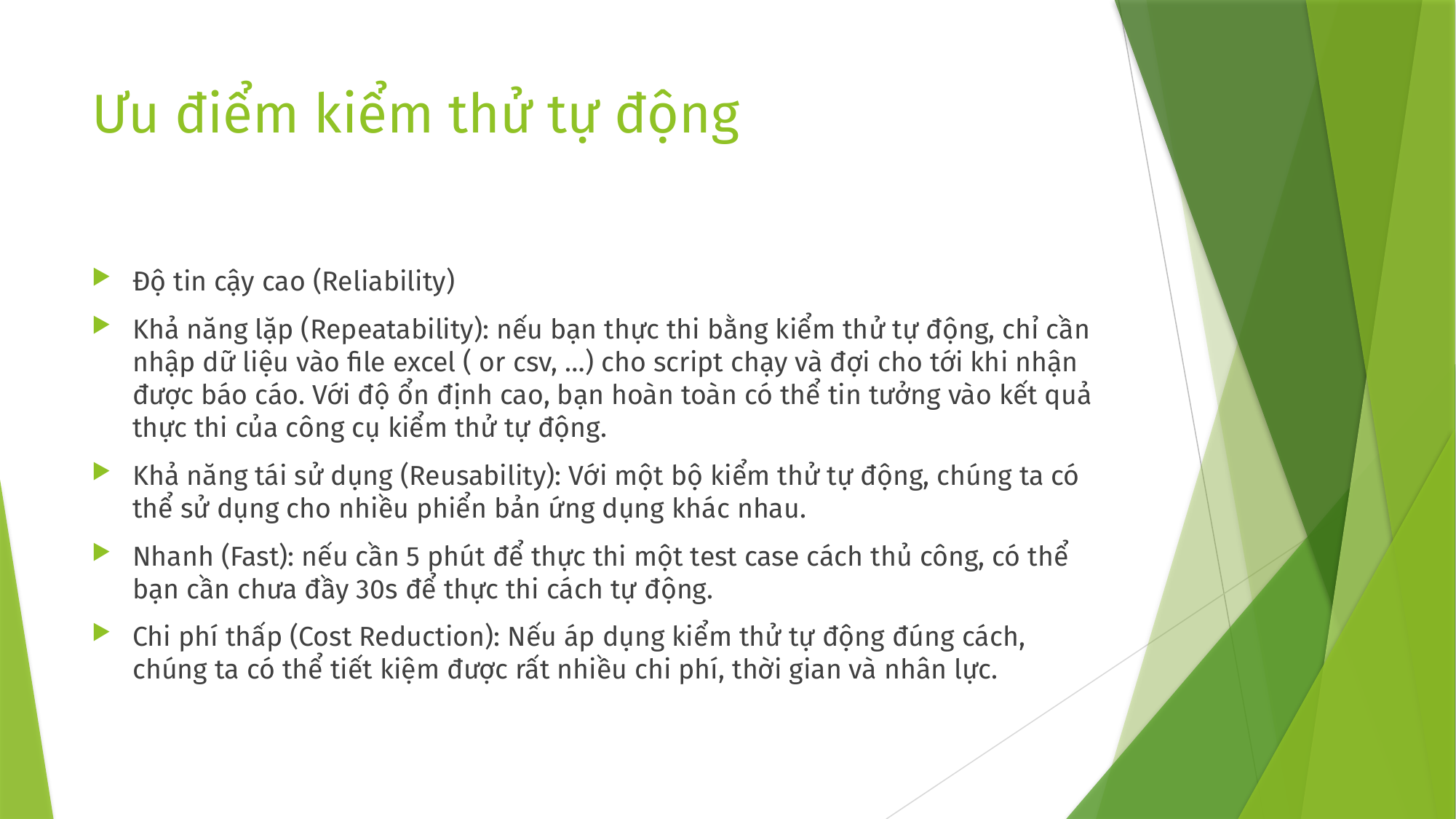

# Ưu điểm kiểm thử tự động
Độ tin cậy cao (Reliability)
Khả năng lặp (Repeatability): nếu bạn thực thi bằng kiểm thử tự động, chỉ cần nhập dữ liệu vào file excel ( or csv, …) cho script chạy và đợi cho tới khi nhận được báo cáo. Với độ ổn định cao, bạn hoàn toàn có thể tin tưởng vào kết quả thực thi của công cụ kiểm thử tự động.
Khả năng tái sử dụng (Reusability): Với một bộ kiểm thử tự động, chúng ta có thể sử dụng cho nhiều phiển bản ứng dụng khác nhau.
Nhanh (Fast): nếu cần 5 phút để thực thi một test case cách thủ công, có thể bạn cần chưa đầy 30s để thực thi cách tự động.
Chi phí thấp (Cost Reduction): Nếu áp dụng kiểm thử tự động đúng cách, chúng ta có thể tiết kiệm được rất nhiều chi phí, thời gian và nhân lực.